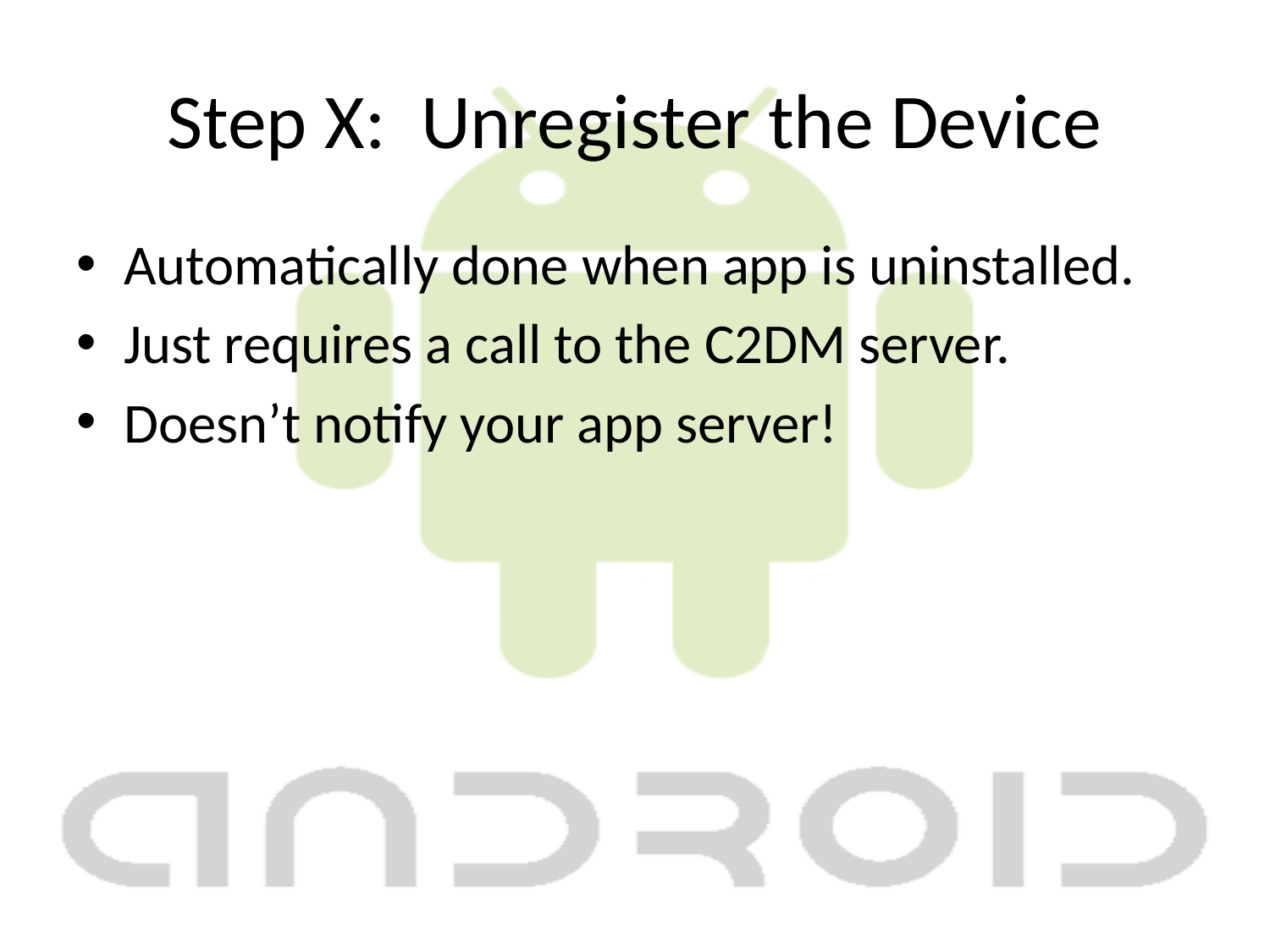

# Step X:  Unregister the Device
Automatically done when app is uninstalled.
Just requires a call to the C2DM server.
Doesn’t notify your app server!